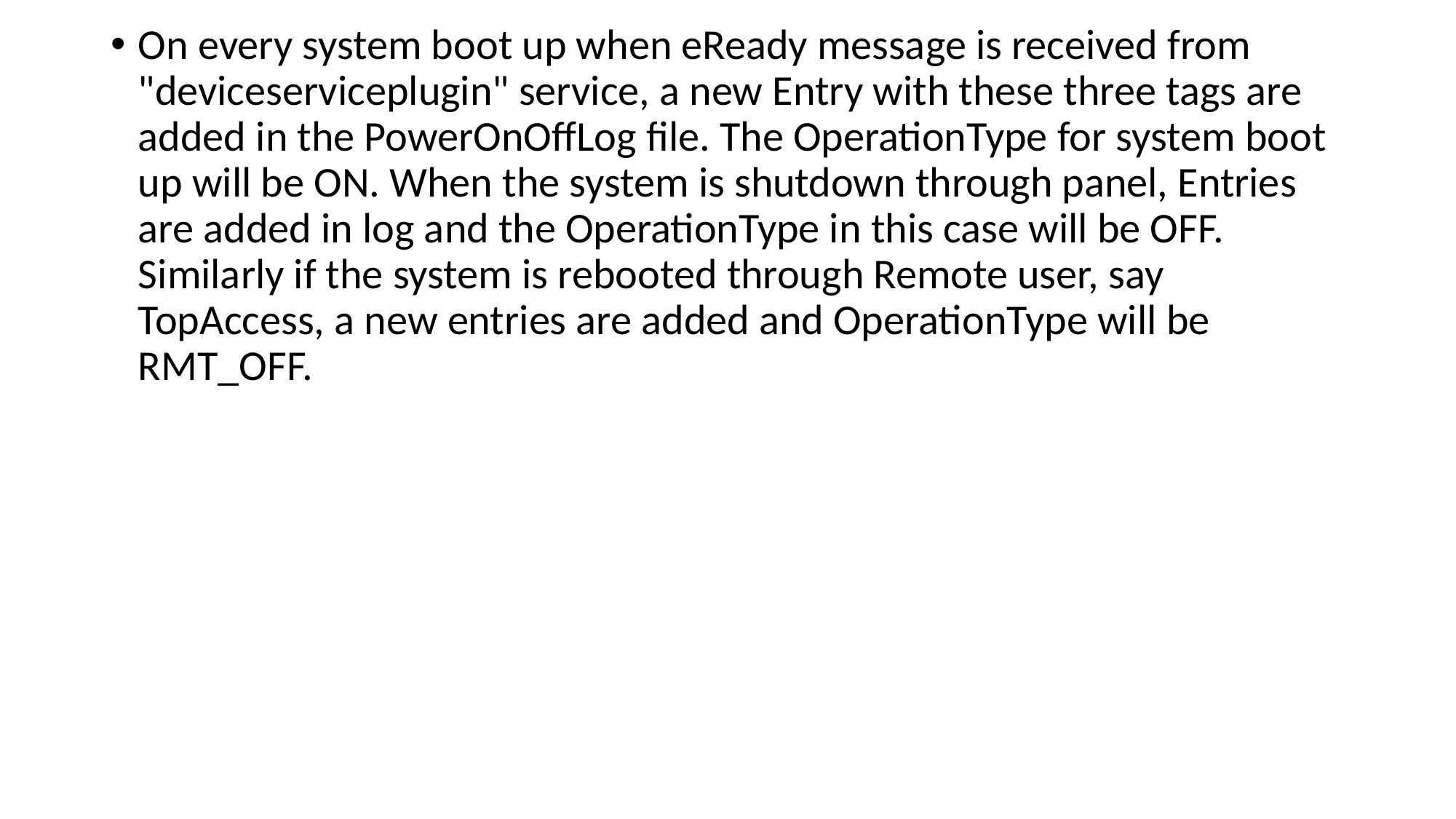

On every system boot up when eReady message is received from "deviceserviceplugin" service, a new Entry with these three tags are added in the PowerOnOffLog file. The OperationType for system boot up will be ON. When the system is shutdown through panel, Entries are added in log and the OperationType in this case will be OFF. Similarly if the system is rebooted through Remote user, say TopAccess, a new entries are added and OperationType will be RMT_OFF.